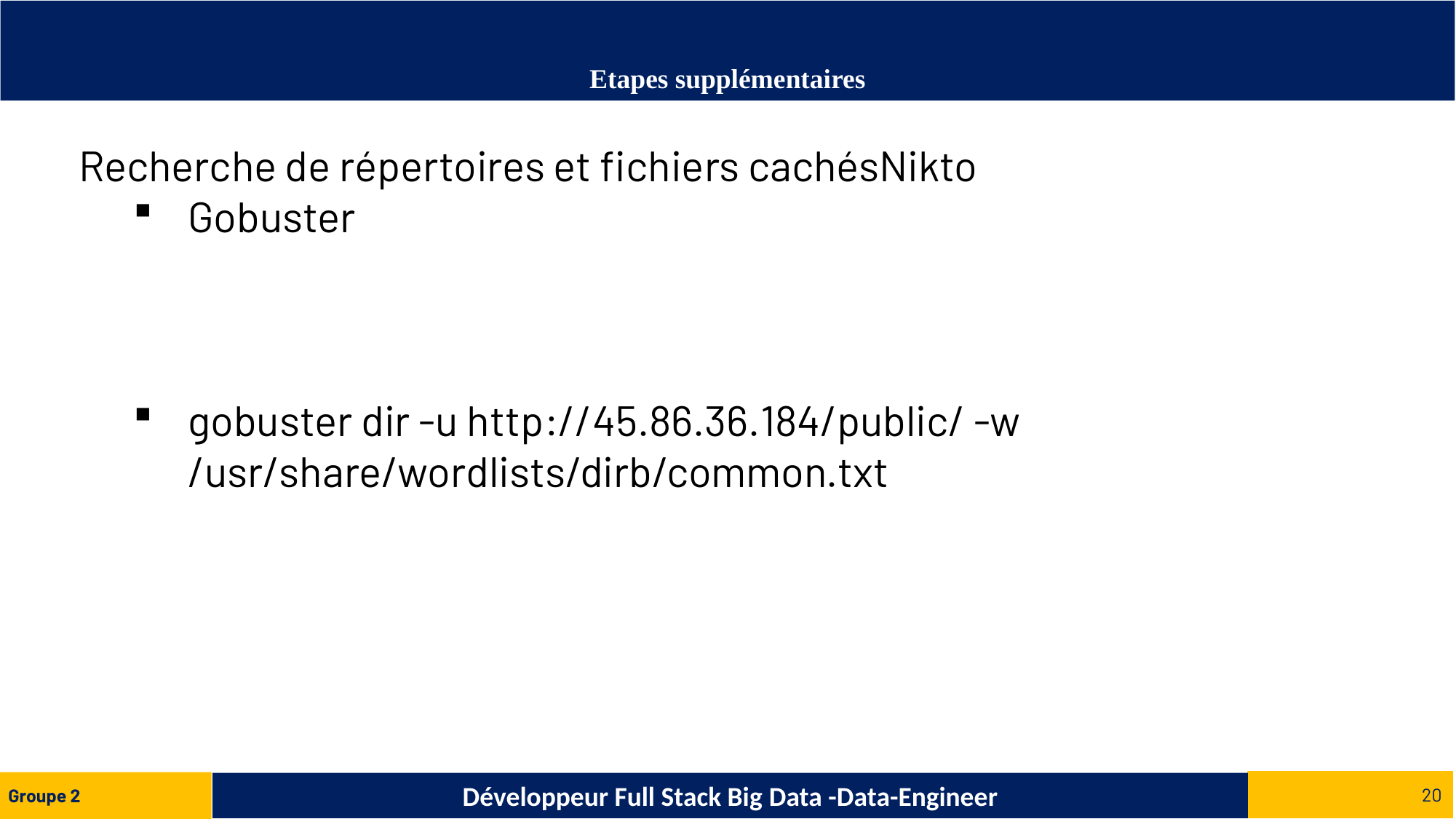

# Etapes supplémentaires

Recherche de répertoires et fichiers cachésNikto
Gobuster

gobuster dir -u http://45.86.36.184/public/ -w /usr/share/wordlists/dirb/common.txt
20
Groupe 2
Développeur Full Stack Big Data -Data-Engineer